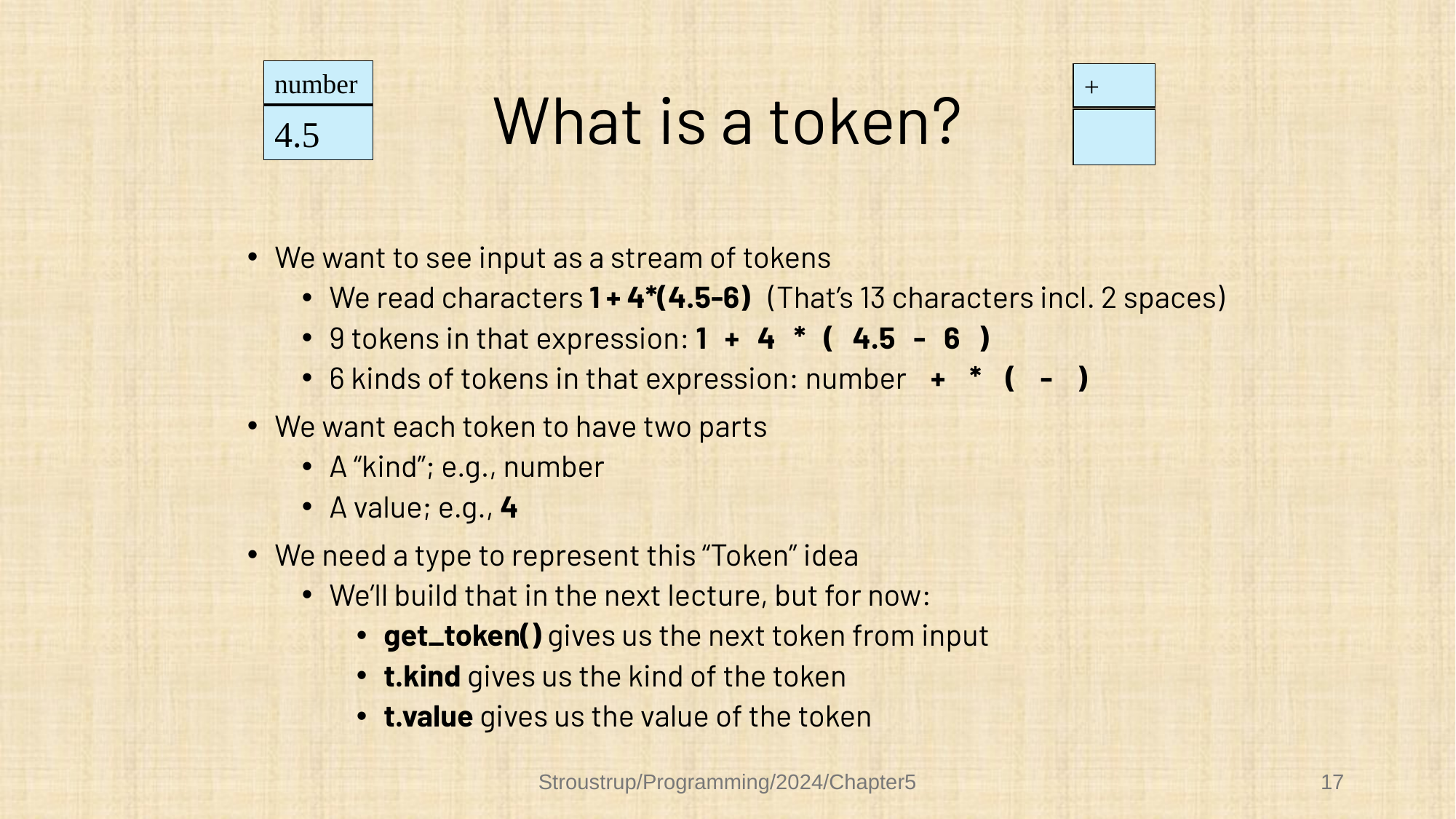

# What is a token?
number
+
4.5

We want to see input as a stream of tokens
We read characters 1 + 4*(4.5-6)   (That’s 13 characters incl. 2 spaces)
9 tokens in that expression: 1   +   4   *   (   4.5   -   6   )
6 kinds of tokens in that expression: number    +    *    (    -    )
We want each token to have two parts
A “kind”; e.g., number
A value; e.g., 4
We need a type to represent this “Token” idea
We’ll build that in the next lecture, but for now:
get_token() gives us the next token from input
t.kind gives us the kind of the token
t.value gives us the value of the token
Stroustrup/Programming/2024/Chapter5
17